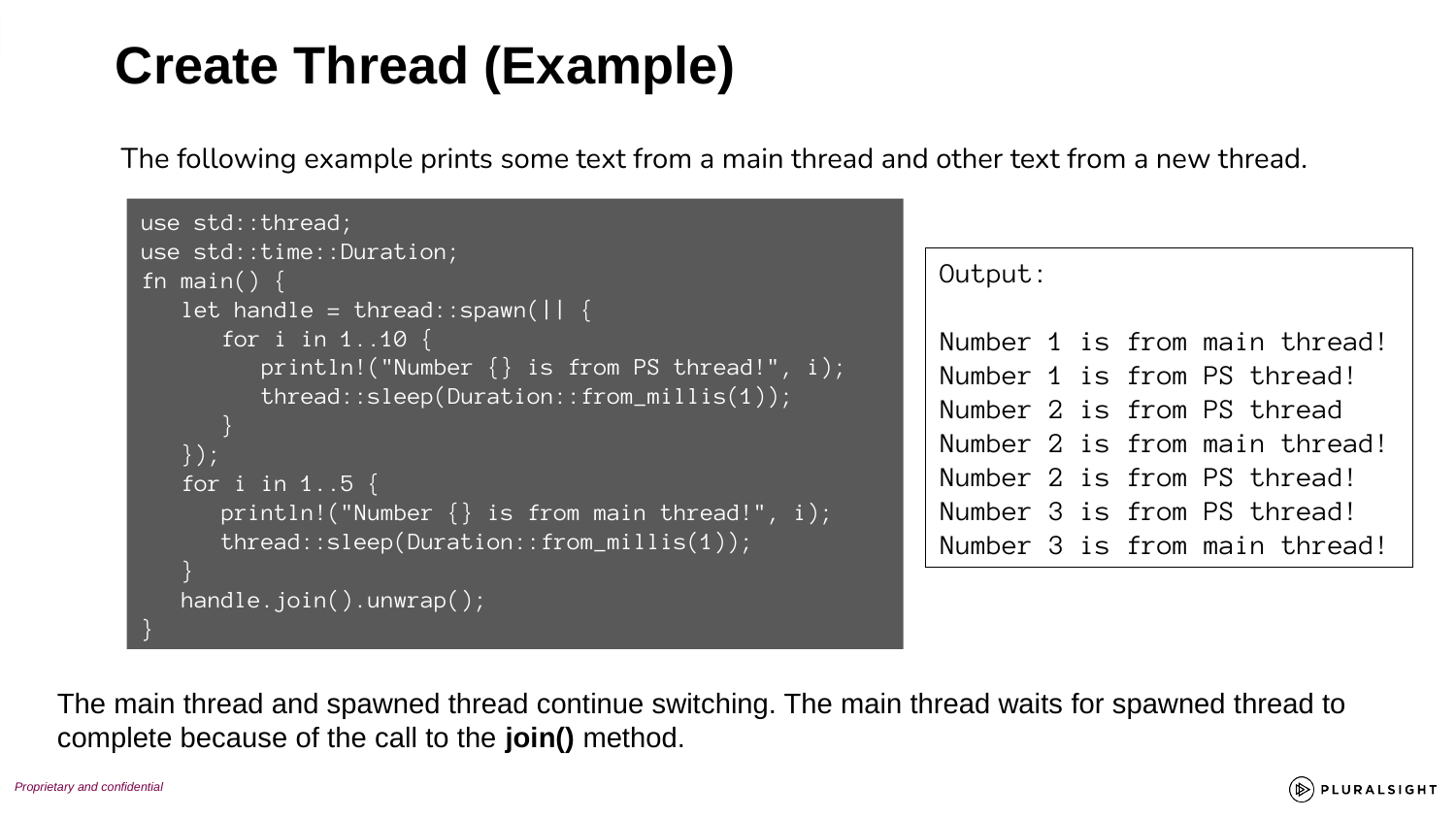

Create Thread (Example)
The following example prints some text from a main thread and other text from a new thread.
use std::thread;
use std::time::Duration;
fn main() {
   let handle = thread::spawn(|| {
      for i in 1..10 {
         println!("Number {} is from PS thread!", i);
         thread::sleep(Duration::from_millis(1));
      }
   });
   for i in 1..5 {
      println!("Number {} is from main thread!", i);
      thread::sleep(Duration::from_millis(1));
   }
   handle.join().unwrap();
}
Output:

Number 1 is from main thread!
Number 1 is from PS thread!
Number 2 is from PS thread
Number 2 is from main thread!
Number 2 is from PS thread!
Number 3 is from PS thread!
Number 3 is from main thread!
The main thread and spawned thread continue switching. The main thread waits for spawned thread to complete because of the call to the join() method.